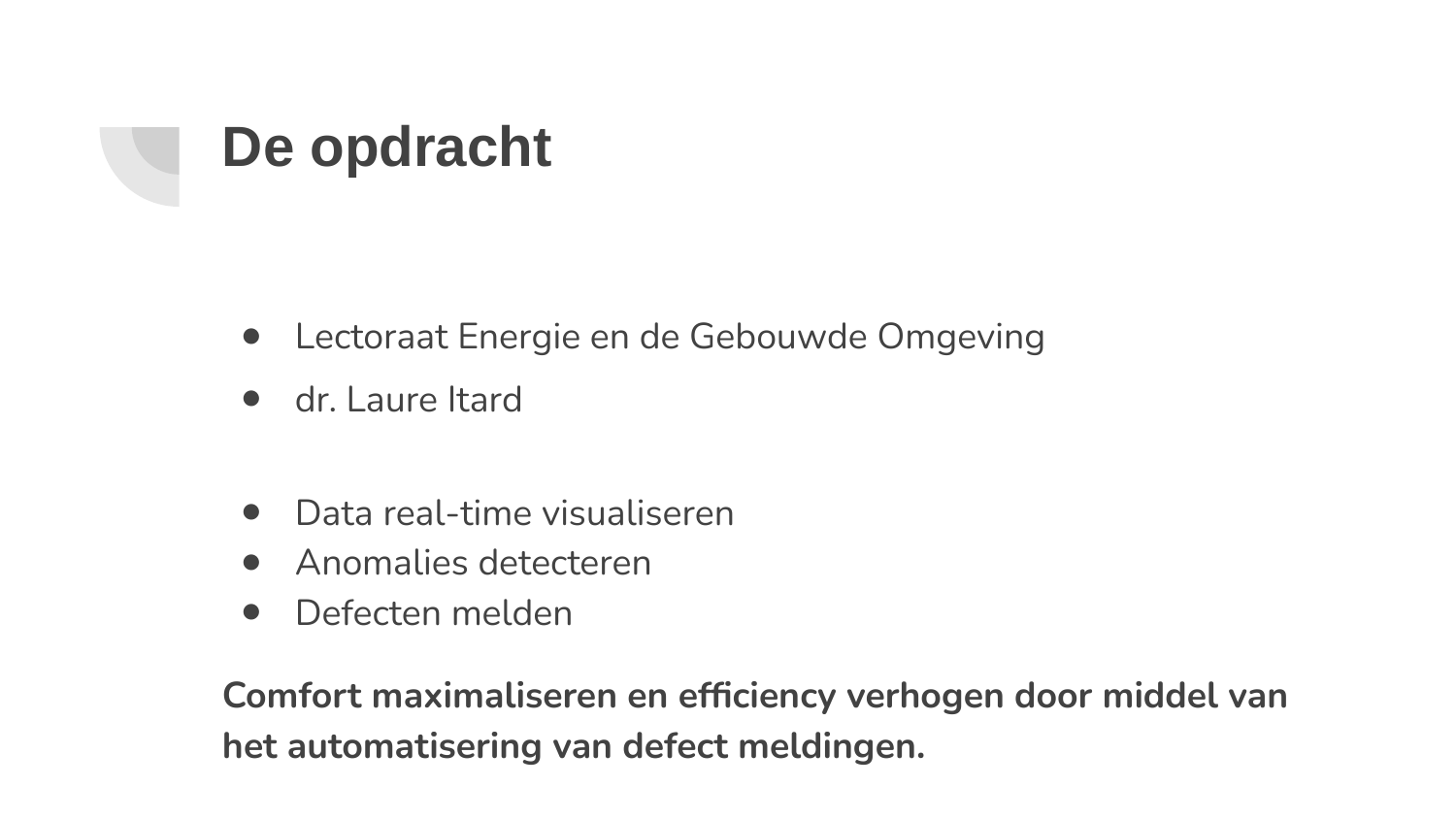

# De opdracht
Lectoraat Energie en de Gebouwde Omgeving
dr. Laure Itard
Data real-time visualiseren
Anomalies detecteren
Defecten melden
Comfort maximaliseren en efficiency verhogen door middel van het automatisering van defect meldingen.